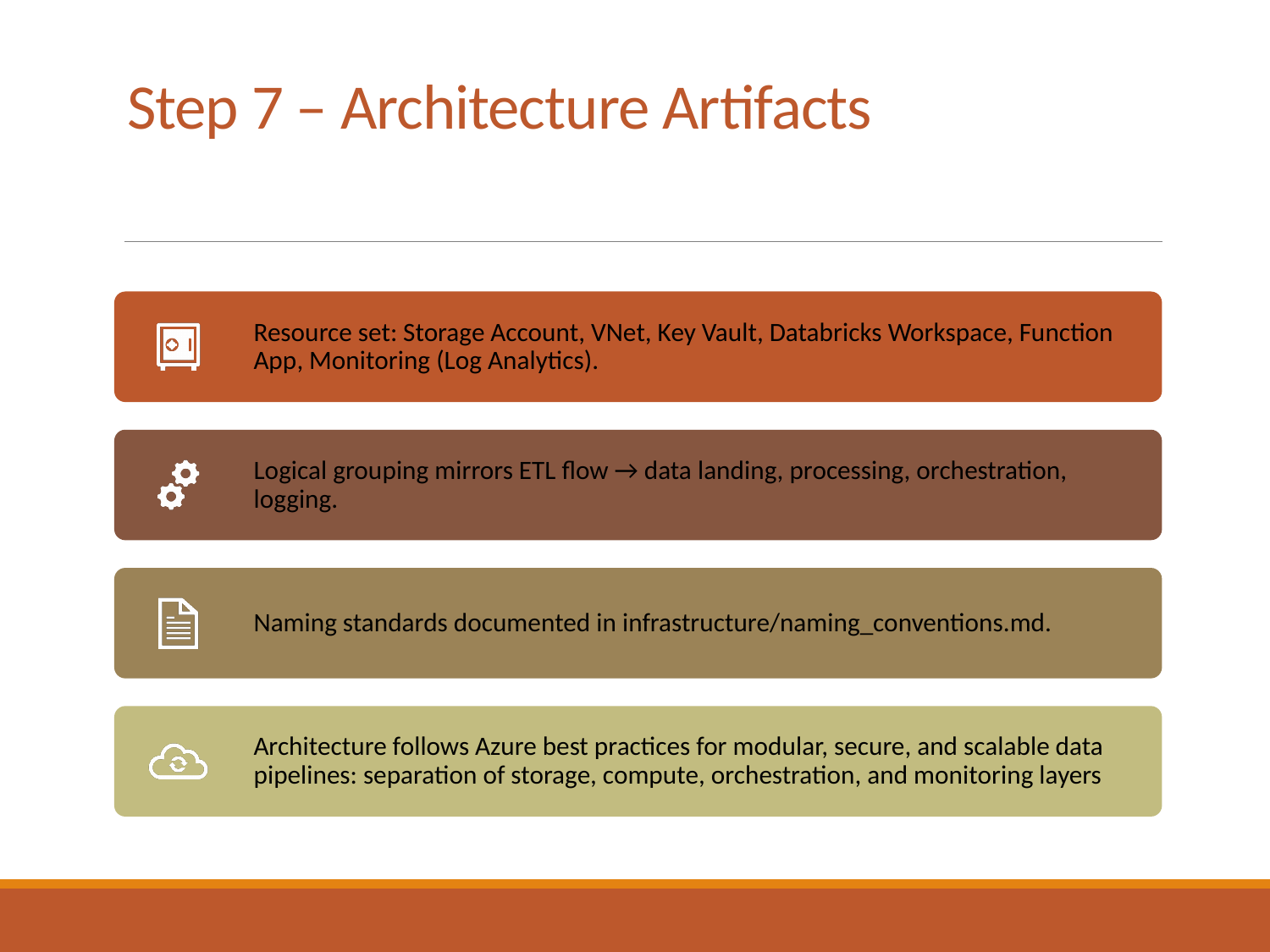

# Step 7 – Architecture Artifacts
Resource set: Storage Account, VNet, Key Vault, Databricks Workspace, Function App, Monitoring (Log Analytics).
Logical grouping mirrors ETL flow → data landing, processing, orchestration, logging.
Naming standards documented in infrastructure/naming_conventions.md.
Architecture follows Azure best practices for modular, secure, and scalable data pipelines: separation of storage, compute, orchestration, and monitoring layers